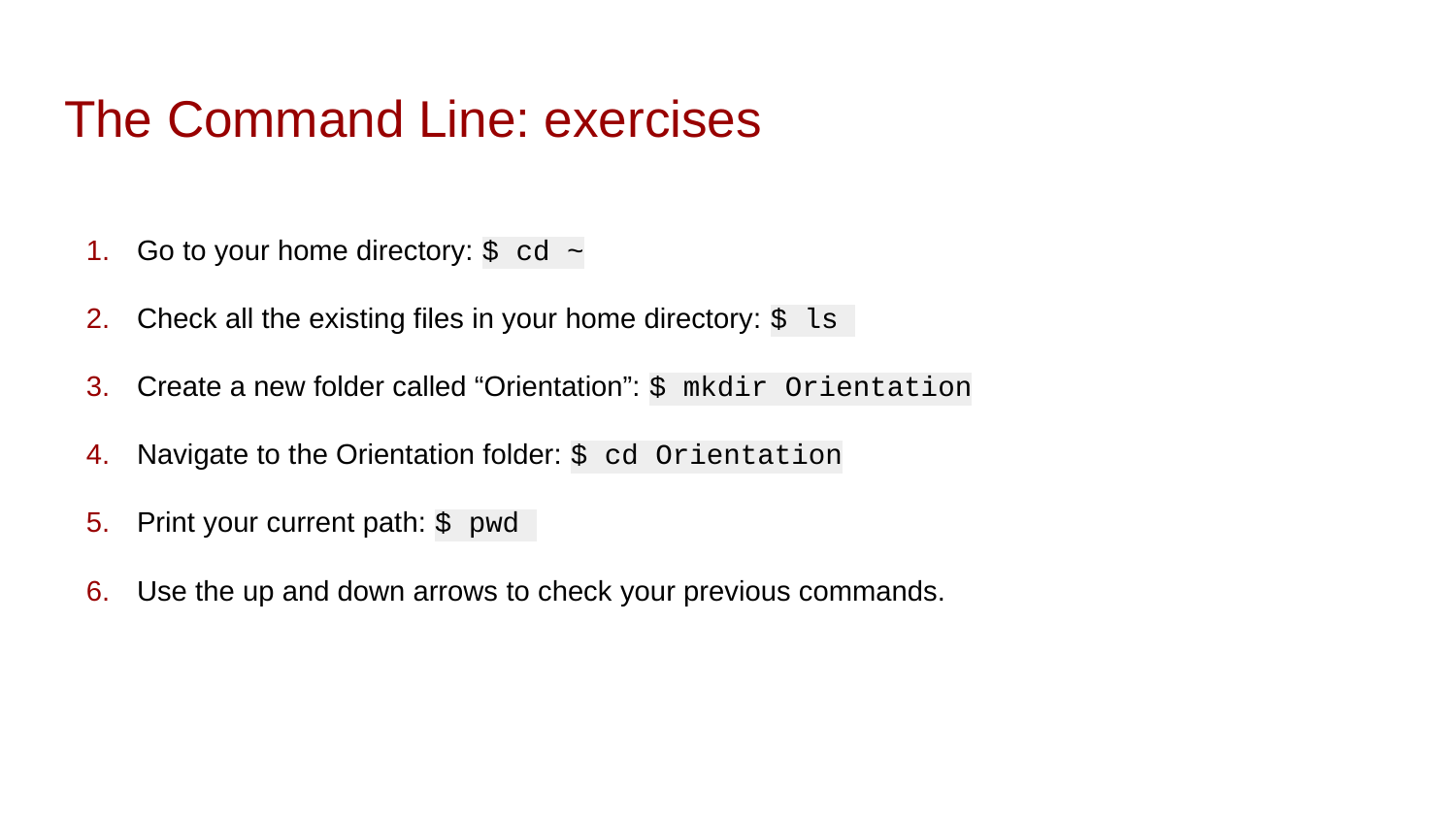

# The Command Line: exercises
Go to your home directory: $ cd ~
Check all the existing files in your home directory: $ ls
Create a new folder called “Orientation”: $ mkdir Orientation
Navigate to the Orientation folder: $ cd Orientation
Print your current path: $ pwd
Use the up and down arrows to check your previous commands.